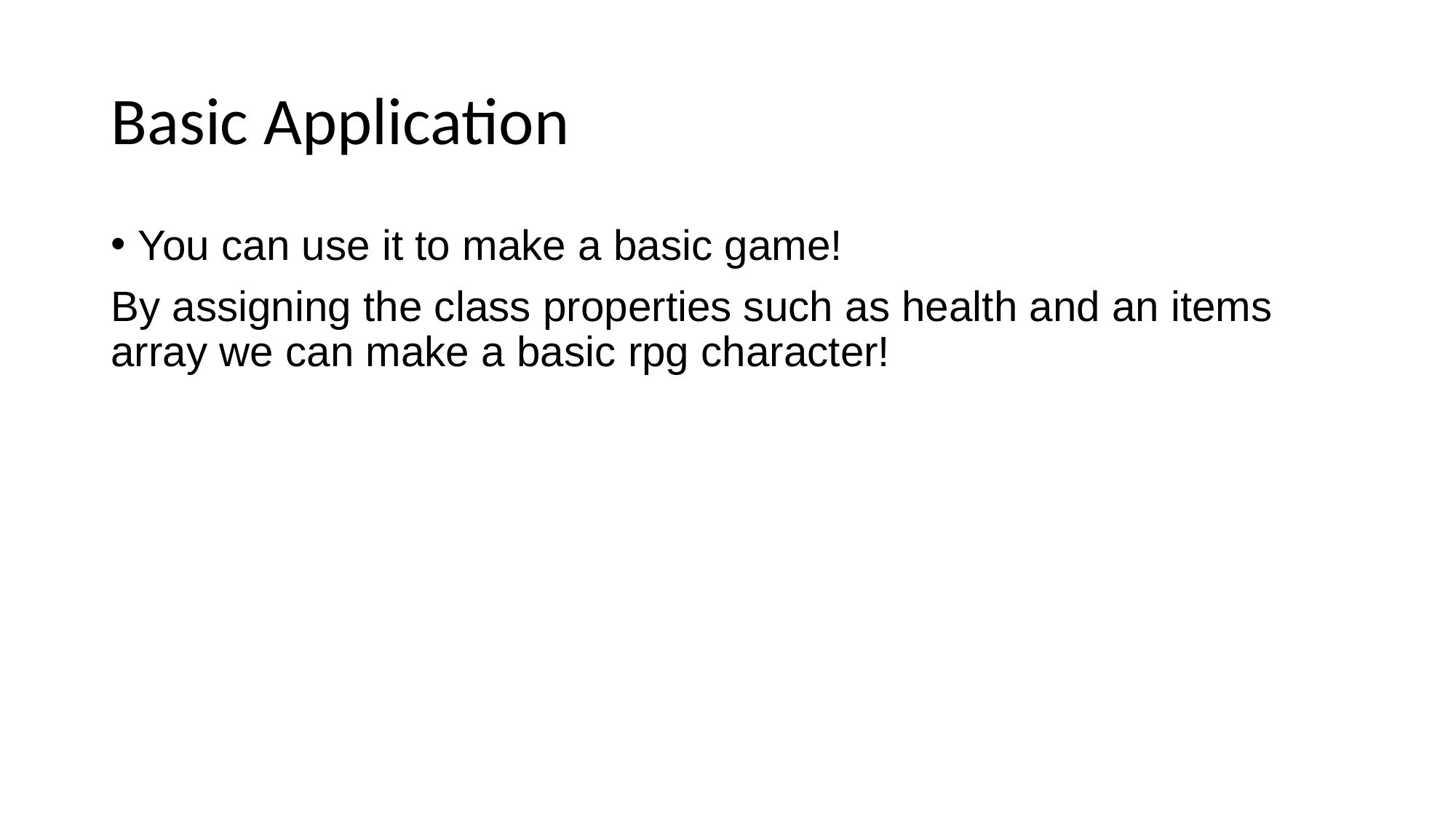

# Basic Application
You can use it to make a basic game!
By assigning the class properties such as health and an items array we can make a basic rpg character!